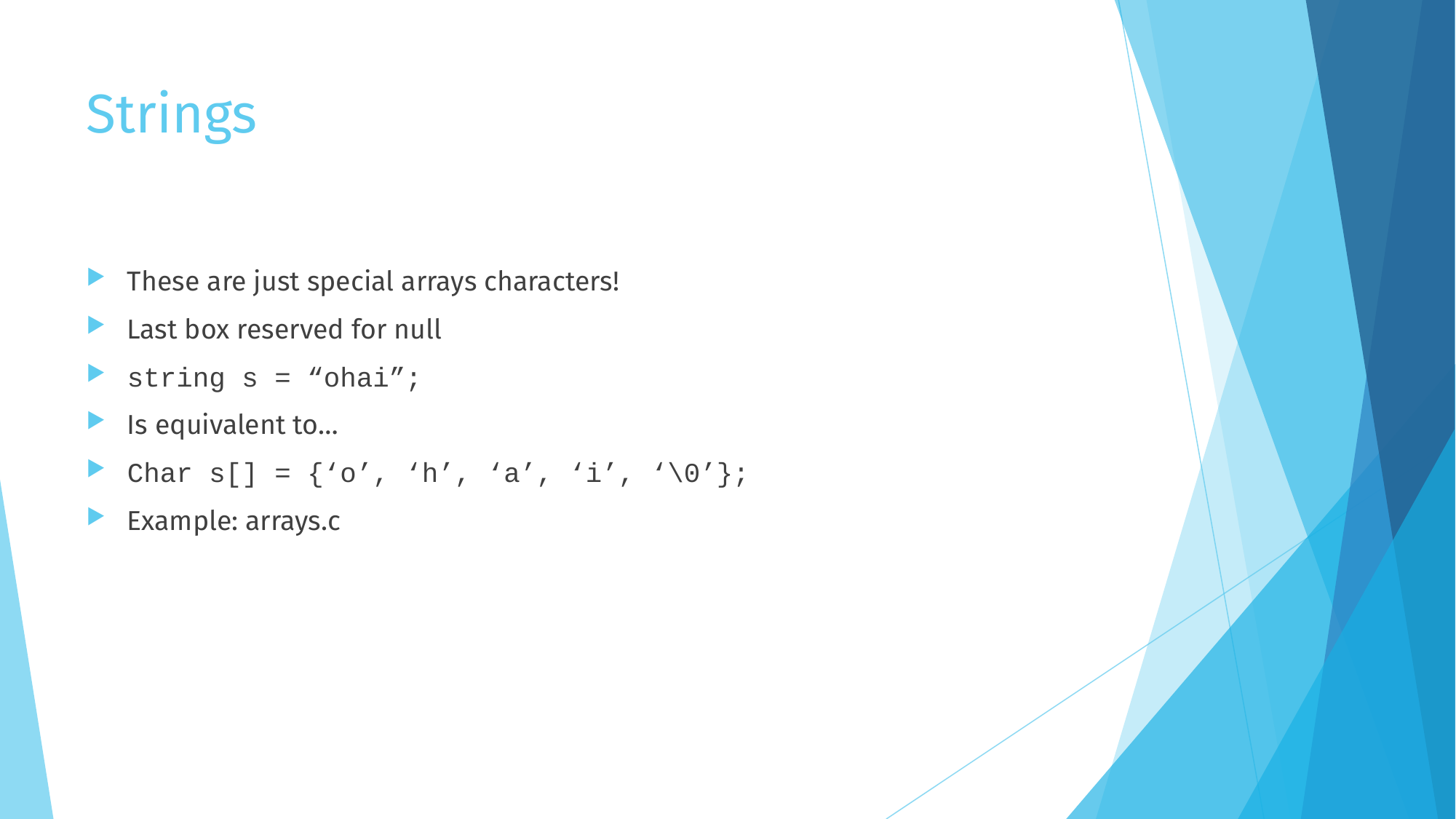

# Strings
These are just special arrays characters!
Last box reserved for null
string s = “ohai”;
Is equivalent to…
Char s[] = {‘o’, ‘h’, ‘a’, ‘i’, ‘\0’};
Example: arrays.c